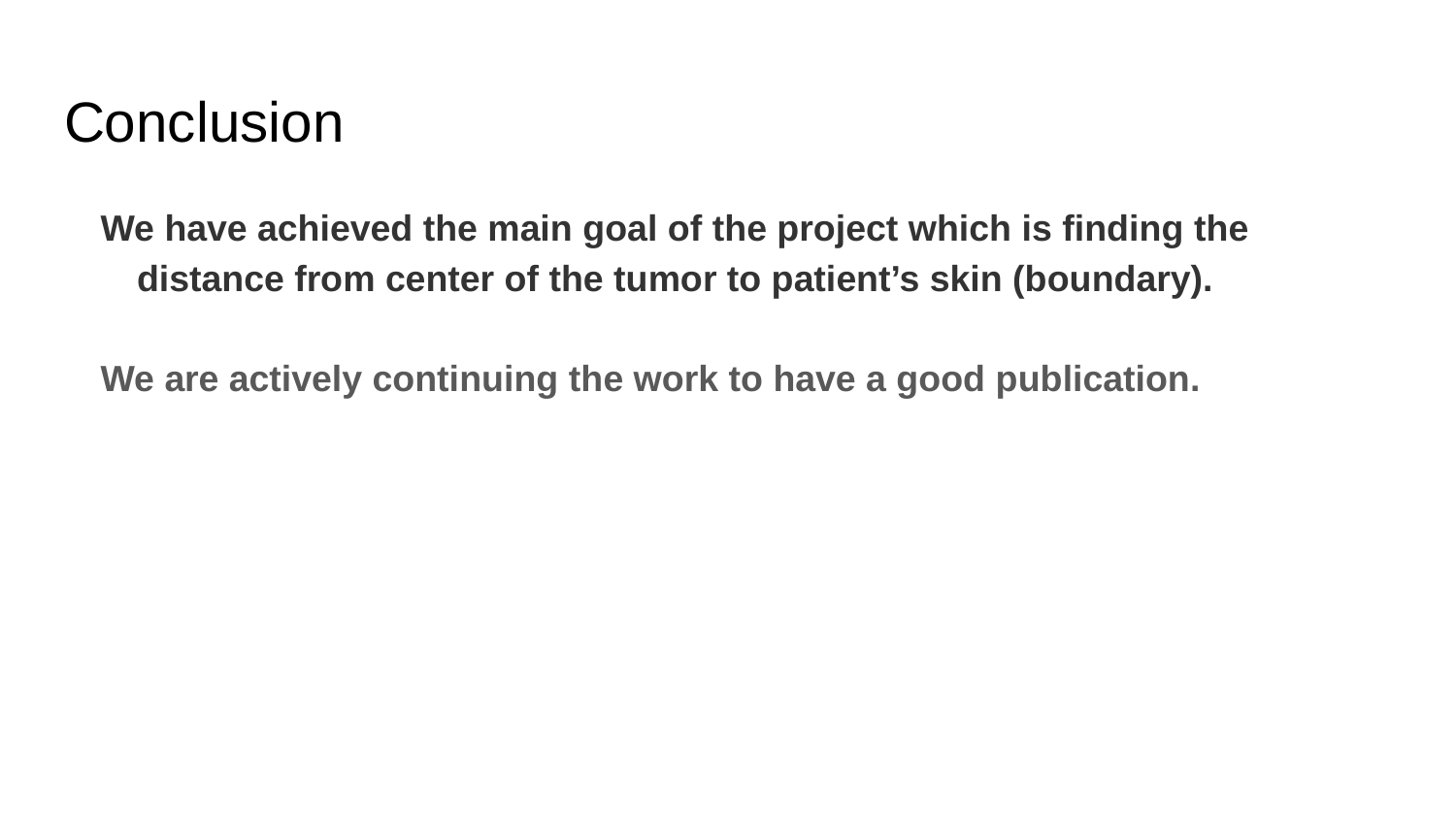

# Conclusion
We have achieved the main goal of the project which is finding the distance from center of the tumor to patient’s skin (boundary).

We are actively continuing the work to have a good publication.